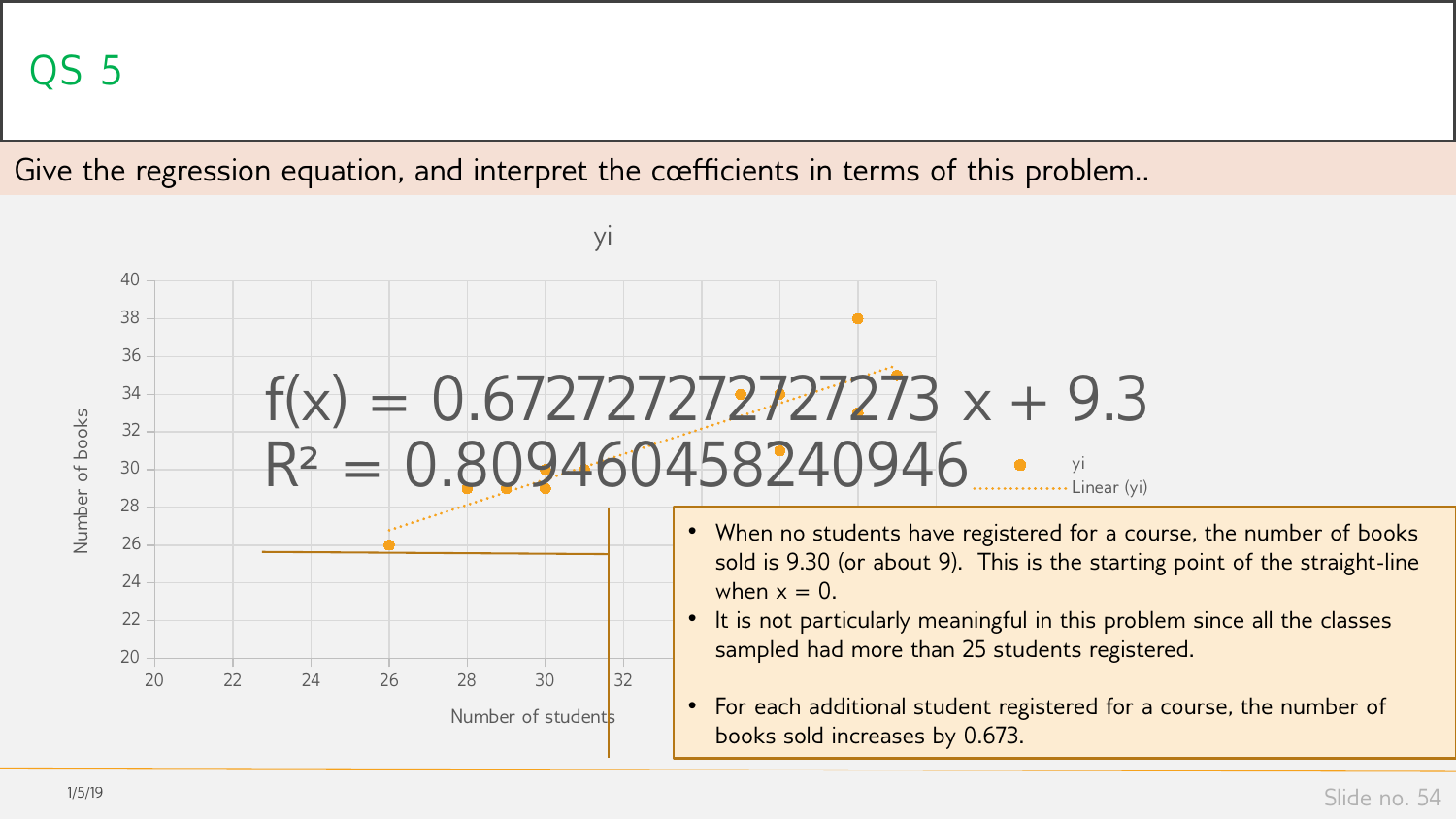

# Qs 5
Give the regression equation, and interpret the coefficients in terms of this problem..

### Chart:

| Category | yi |
|---|---|
When no students have registered for a course, the number of books sold is 9.30 (or about 9).  This is the starting point of the straight-line when x = 0.
It is not particularly meaningful in this problem since all the classes sampled had more than 25 students registered.

For each additional student registered for a course, the number of books sold increases by 0.673.
1/5/19
Slide no. 54